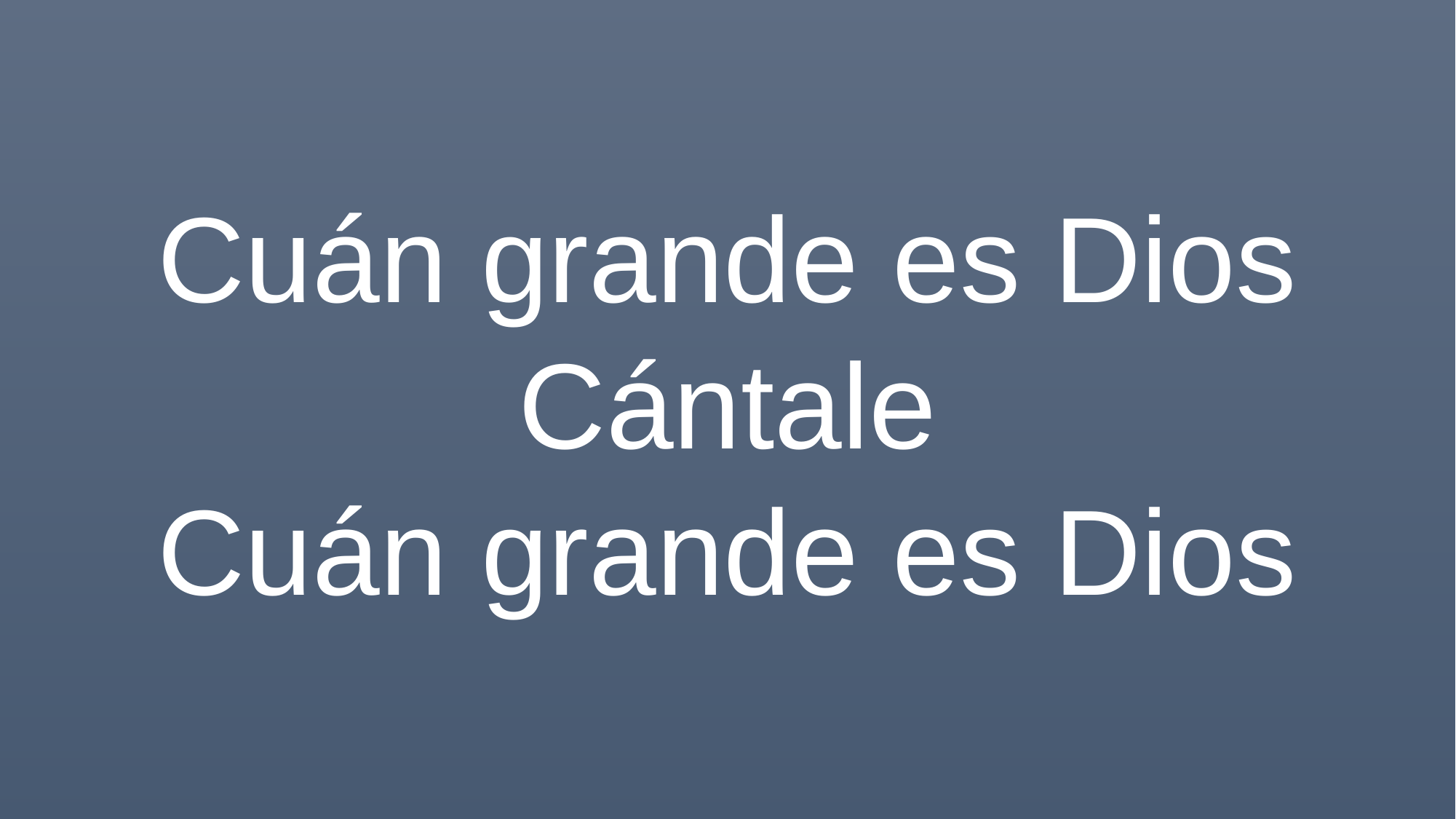

Cuán grande es Dios
Cántale
Cuán grande es Dios